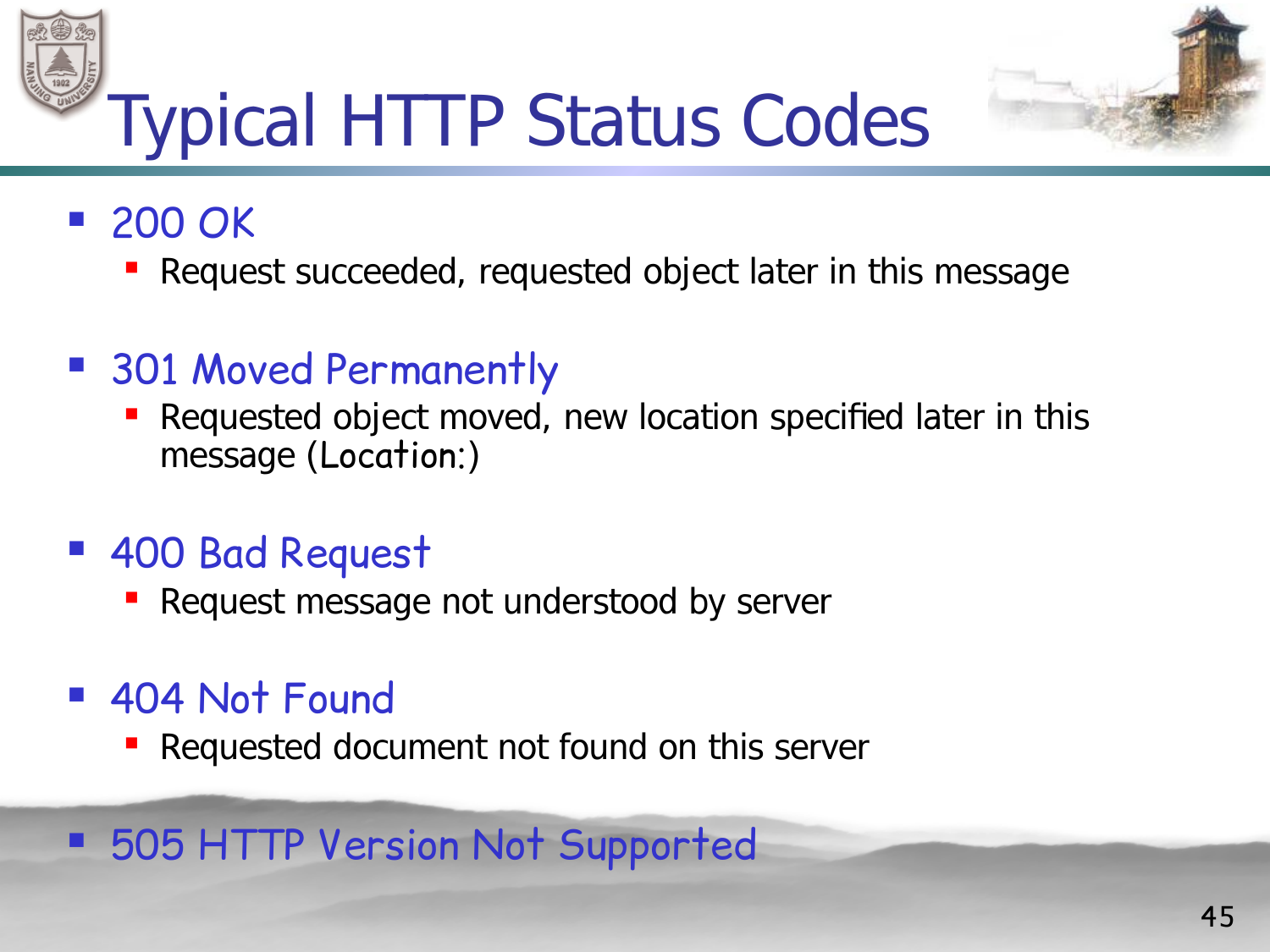

# Typical HTTP Status Codes
200 OK
Request succeeded, requested object later in this message

301 Moved Permanently
Requested object moved, new location specified later in this message (Location:)

400 Bad Request
Request message not understood by server

404 Not Found
Requested document not found on this server

505 HTTP Version Not Supported
45